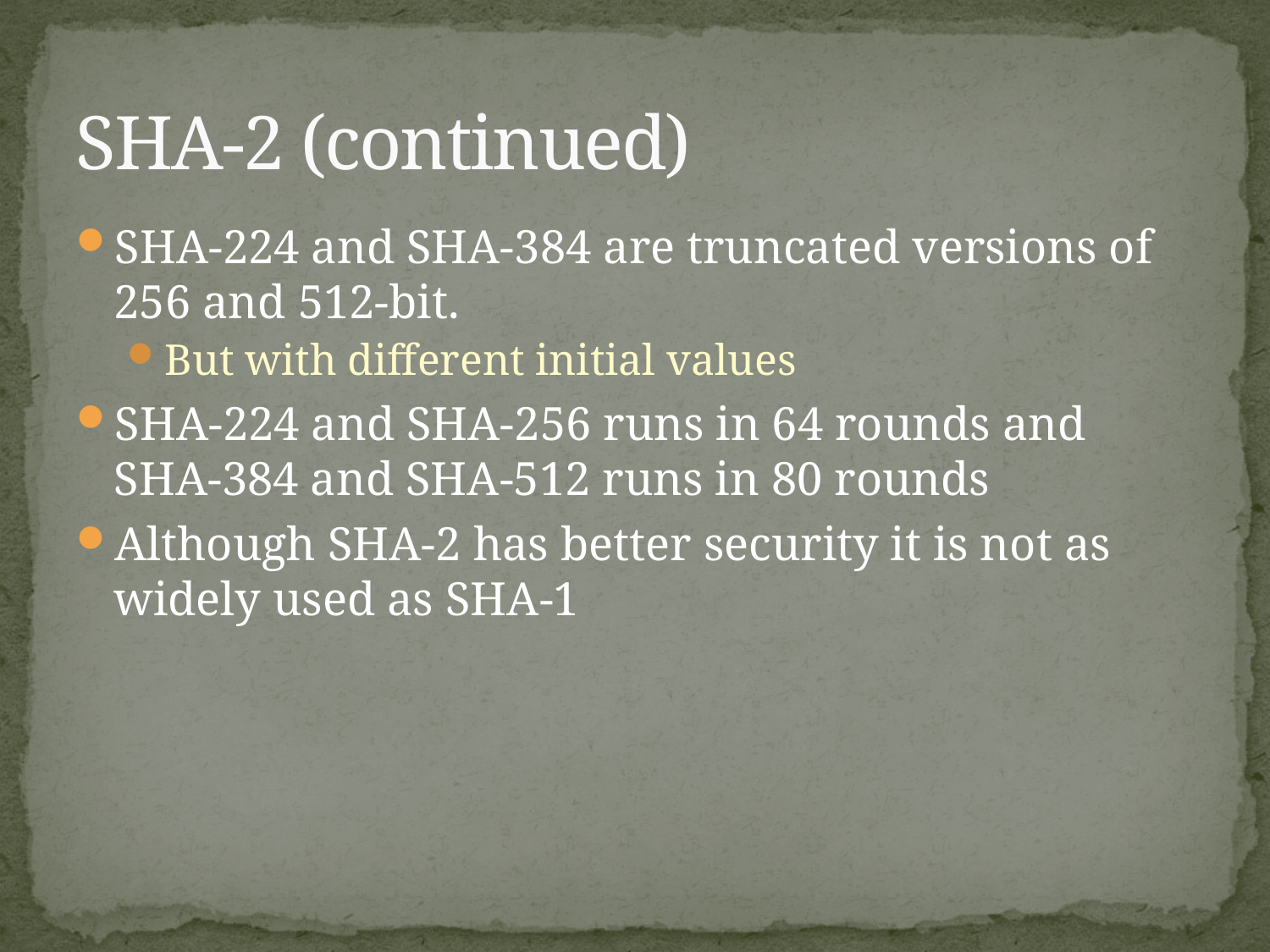

# SHA-2 (continued)
SHA-224 and SHA-384 are truncated versions of 256 and 512-bit.
But with different initial values
SHA-224 and SHA-256 runs in 64 rounds and SHA-384 and SHA-512 runs in 80 rounds
Although SHA-2 has better security it is not as widely used as SHA-1